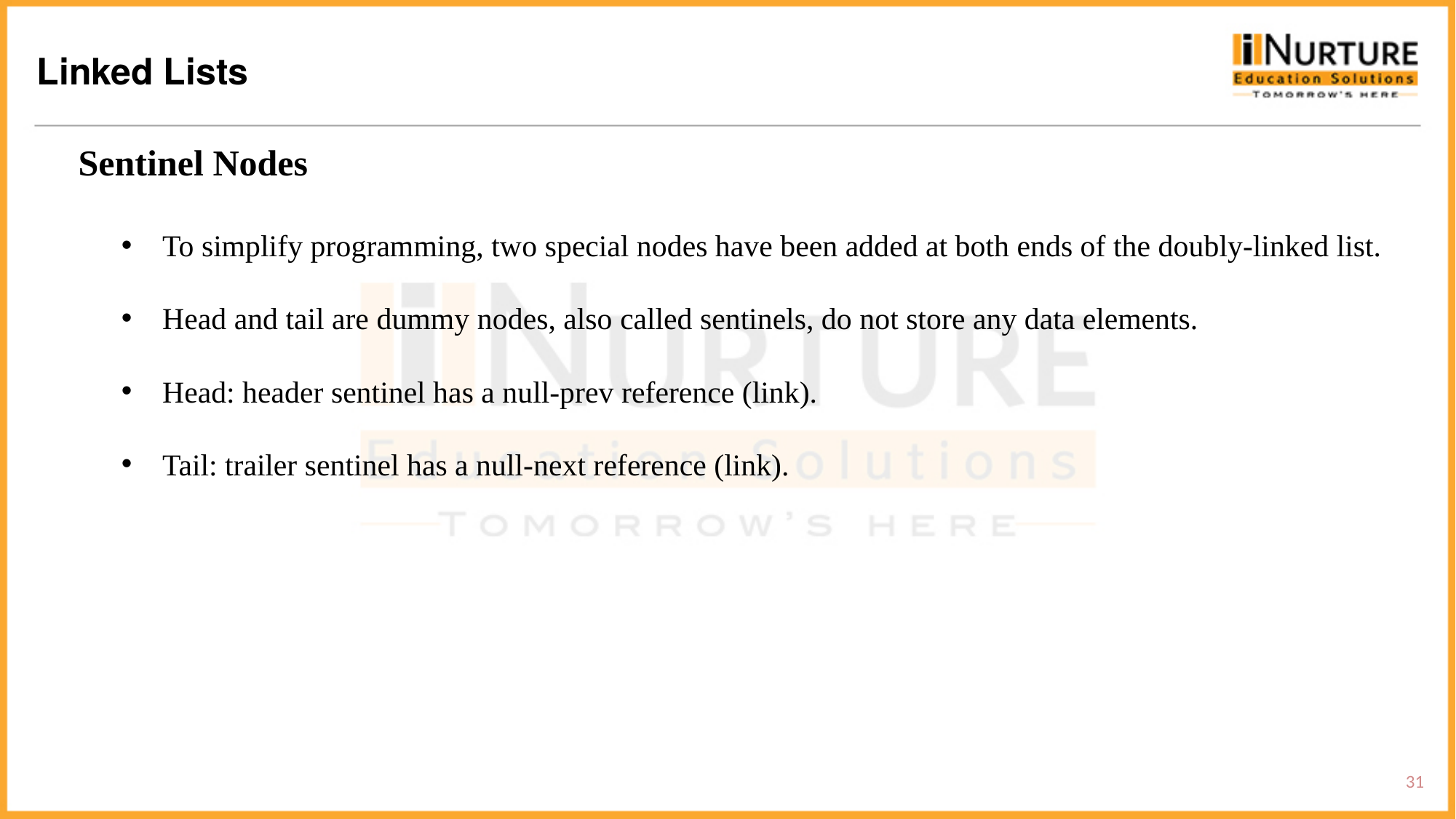

Linked Lists
Sentinel Nodes

To simplify programming, two special nodes have been added at both ends of the doubly-linked list.

Head and tail are dummy nodes, also called sentinels, do not store any data elements.

Head: header sentinel has a null-prev reference (link).

Tail: trailer sentinel has a null-next reference (link).
31